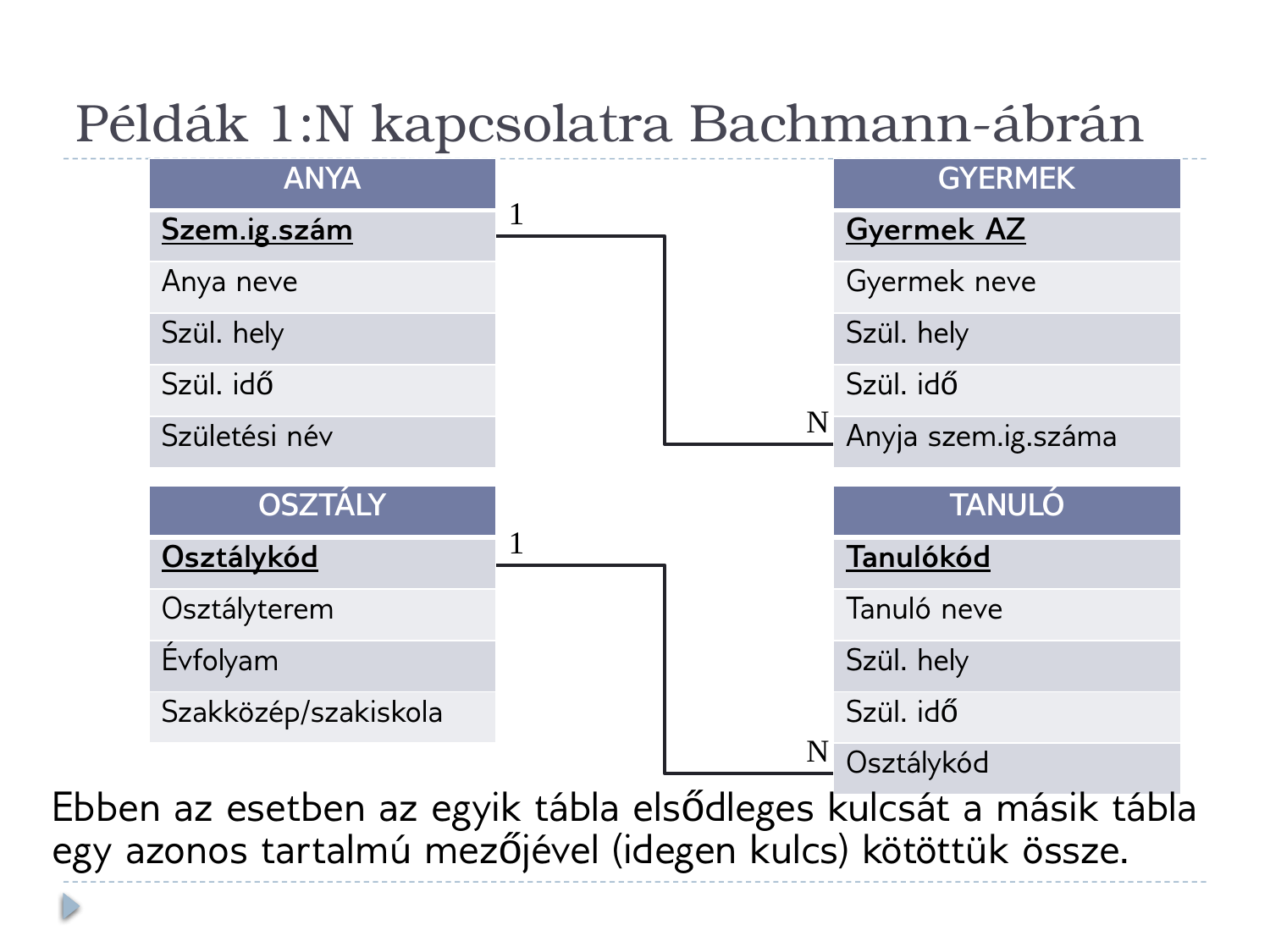

# Példák 1:N kapcsolatra Bachmann-ábrán
| ANYA |
| --- |
| Szem.ig.szám |
| Anya neve |
| Szül. hely |
| Szül. idő |
| Születési név |
| GYERMEK |
| --- |
| Gyermek AZ |
| Gyermek neve |
| Szül. hely |
| Szül. idő |
| Anyja szem.ig.száma |
1
N
| OSZTÁLY |
| --- |
| Osztálykód |
| Osztályterem |
| Évfolyam |
| Szakközép/szakiskola |
| TANULÓ |
| --- |
| Tanulókód |
| Tanuló neve |
| Szül. hely |
| Szül. idő |
| Osztálykód |
1
N
Ebben az esetben az egyik tábla elsődleges kulcsát a másik tábla egy azonos tartalmú mezőjével (idegen kulcs) kötöttük össze.